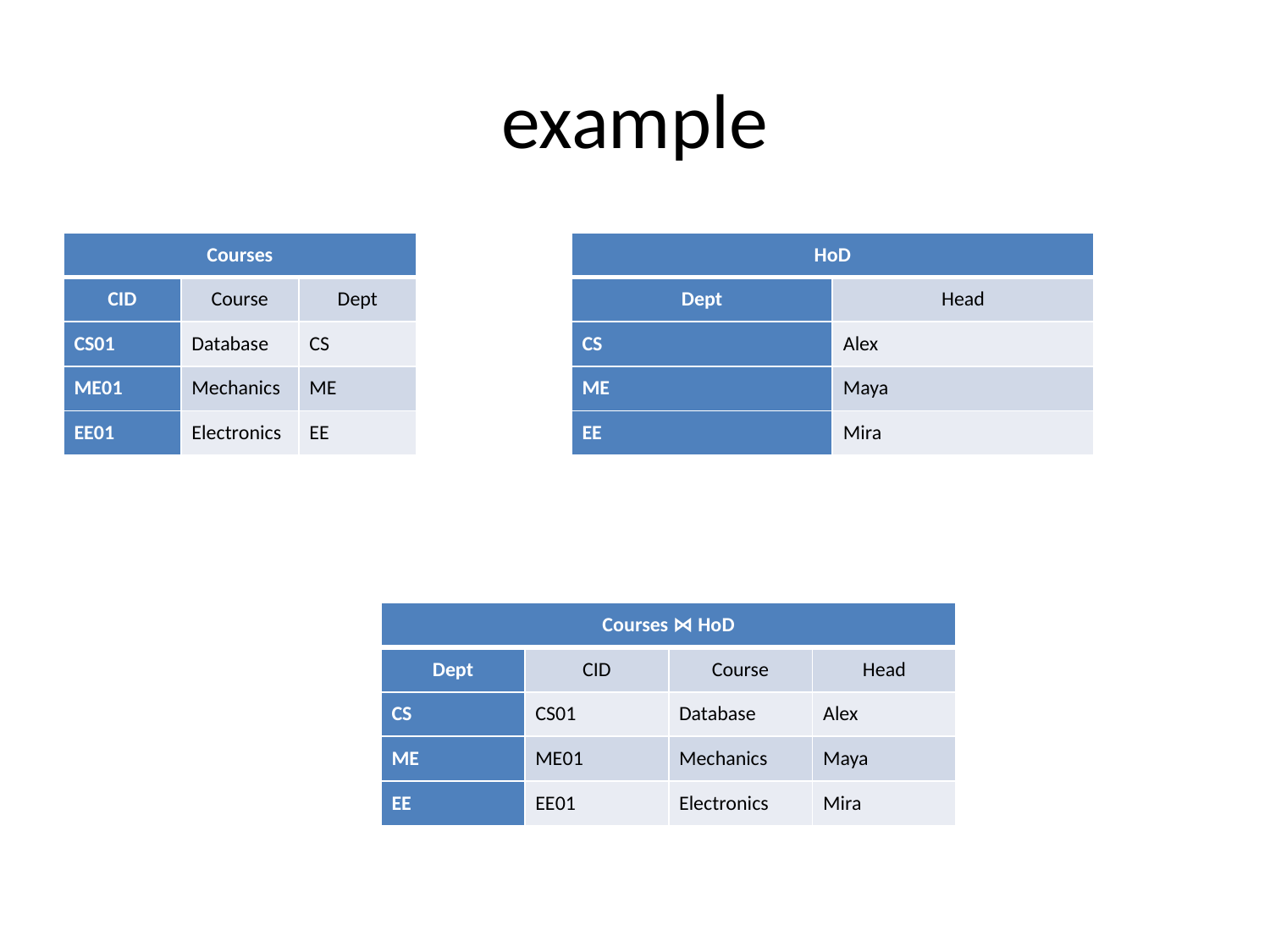

# example
| Courses |  |  |
| --- | --- | --- |
| CID | Course | Dept |
| CS01 | Database | CS |
| ME01 | Mechanics | ME |
| EE01 | Electronics | EE |
| HoD |  |
| --- | --- |
| Dept | Head |
| CS | Alex |
| ME | Maya |
| EE | Mira |
| Courses ⋈ HoD |  |  |  |
| --- | --- | --- | --- |
| Dept | CID | Course | Head |
| CS | CS01 | Database | Alex |
| ME | ME01 | Mechanics | Maya |
| EE | EE01 | Electronics | Mira |